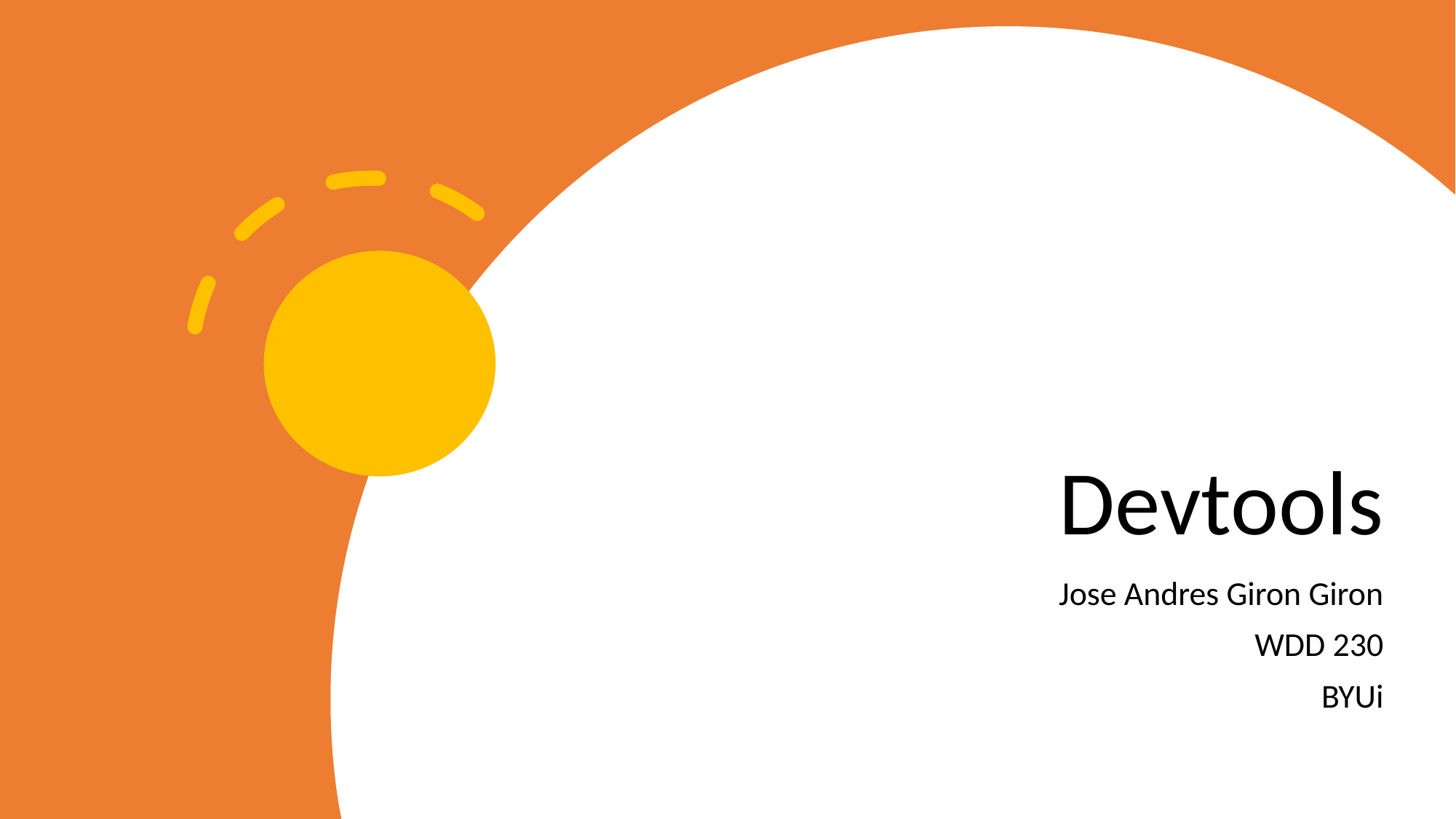

# Devtools

Jose Andres Giron Giron
WDD 230
BYUi